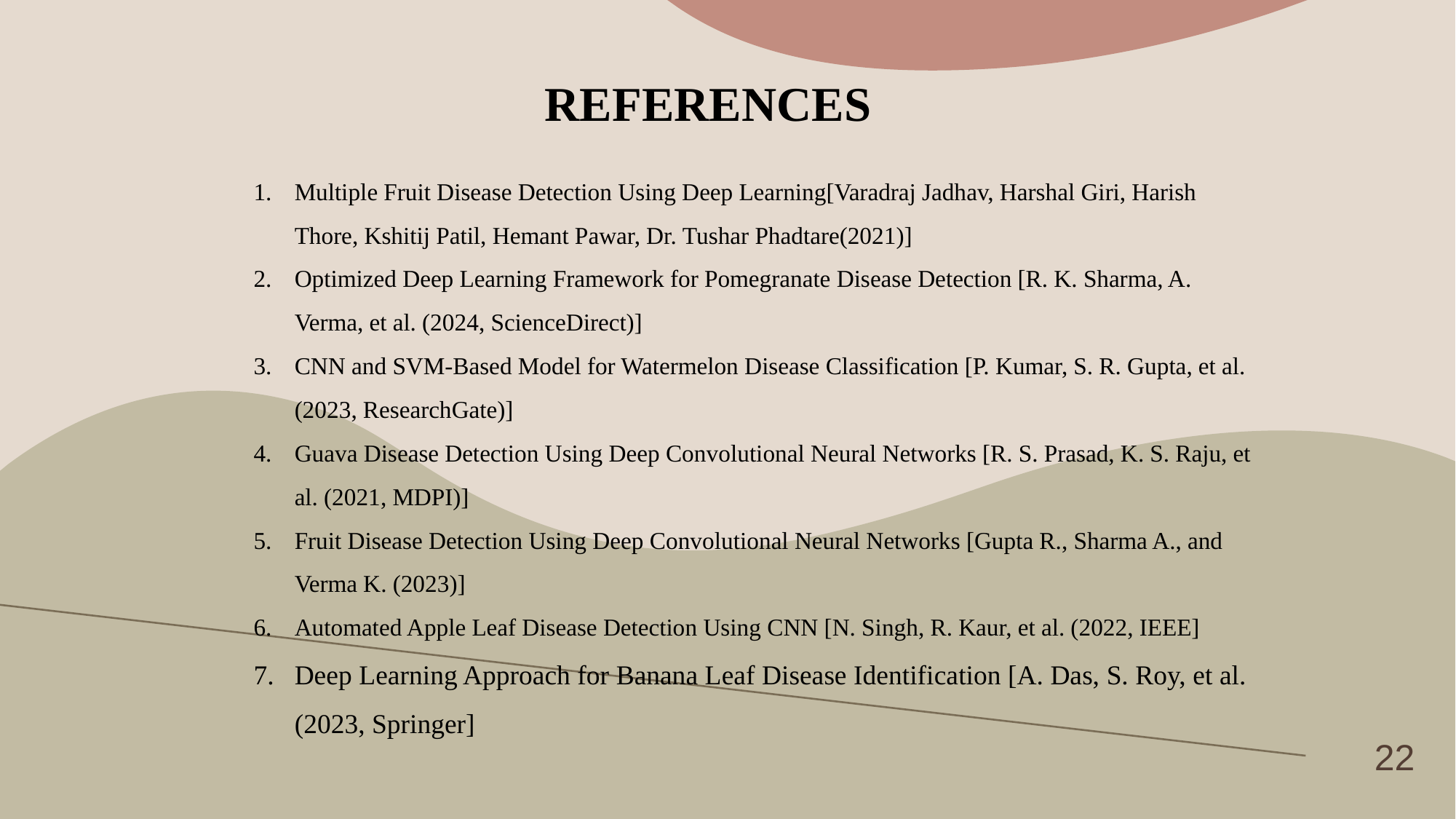

# REFERENCES
Multiple Fruit Disease Detection Using Deep Learning[Varadraj Jadhav, Harshal Giri, Harish Thore, Kshitij Patil, Hemant Pawar, Dr. Tushar Phadtare(2021)]
Optimized Deep Learning Framework for Pomegranate Disease Detection [R. K. Sharma, A. Verma, et al. (2024, ScienceDirect)]
CNN and SVM-Based Model for Watermelon Disease Classification [P. Kumar, S. R. Gupta, et al. (2023, ResearchGate)]
Guava Disease Detection Using Deep Convolutional Neural Networks [R. S. Prasad, K. S. Raju, et al. (2021, MDPI)]
Fruit Disease Detection Using Deep Convolutional Neural Networks [Gupta R., Sharma A., and Verma K. (2023)]
Automated Apple Leaf Disease Detection Using CNN [N. Singh, R. Kaur, et al. (2022, IEEE]
Deep Learning Approach for Banana Leaf Disease Identification [A. Das, S. Roy, et al. (2023, Springer]

22